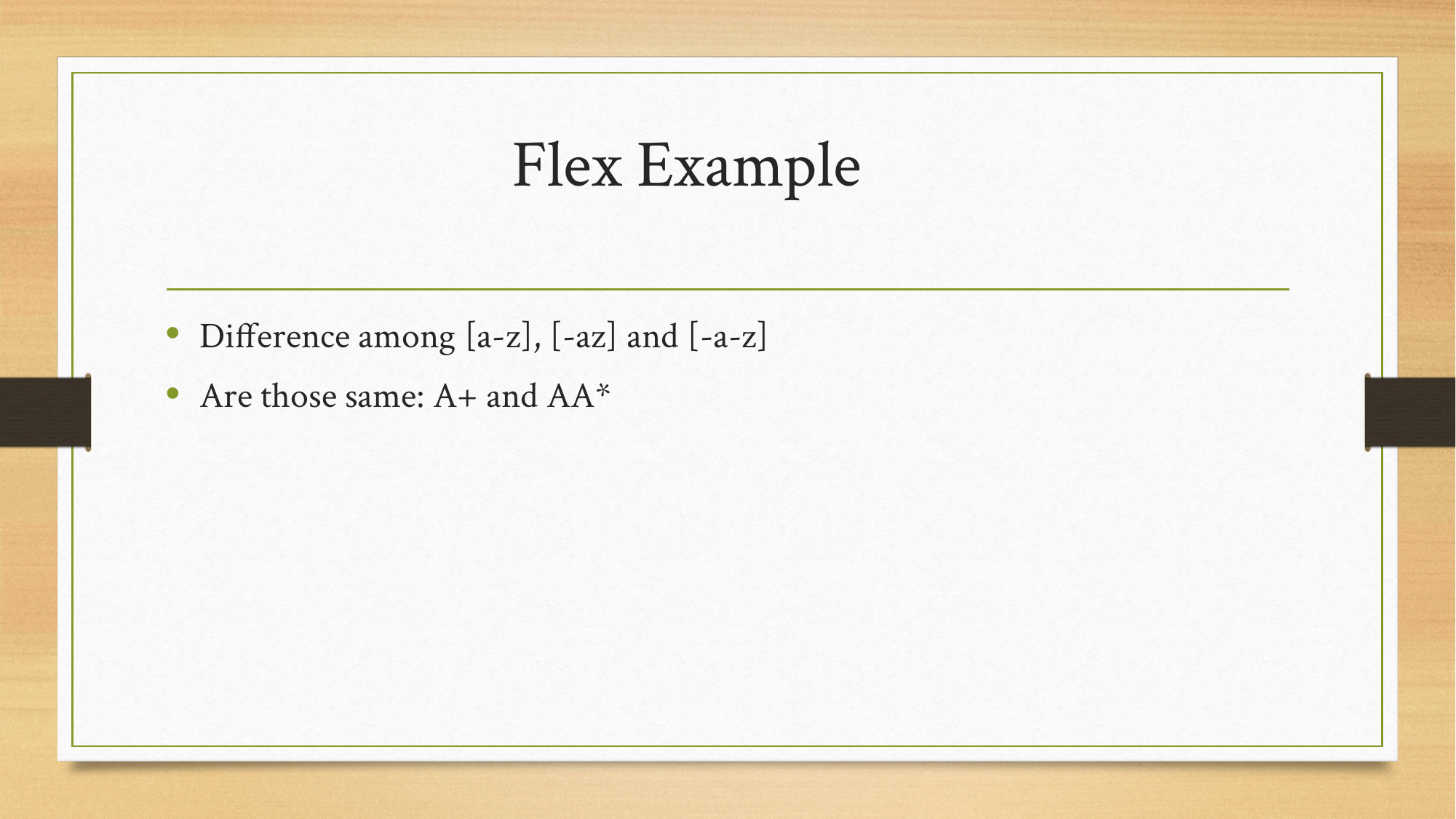

# Flex Example
Difference among [a-z], [-az] and [-a-z]
Are those same: A+ and AA*